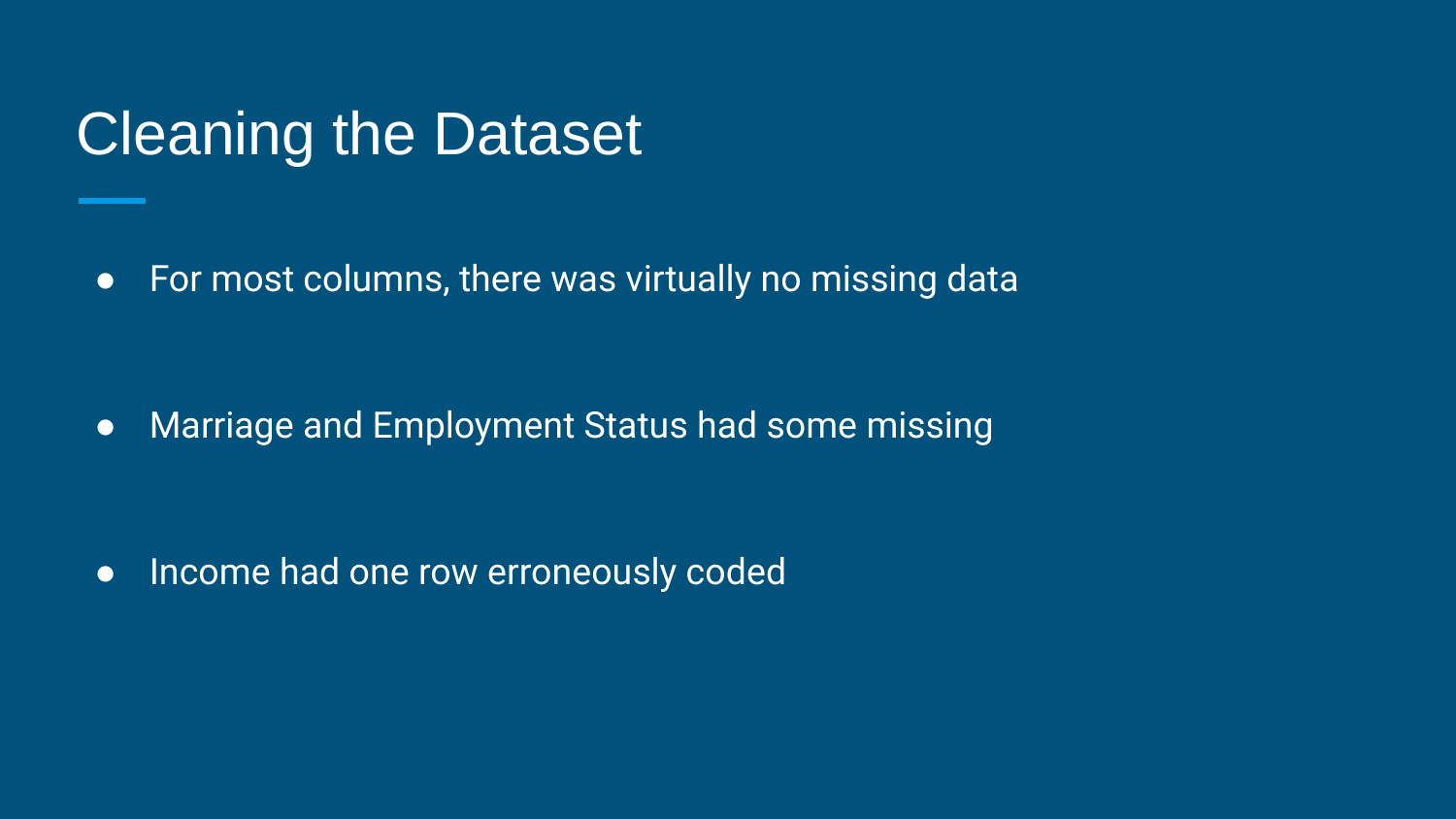

# Cleaning the Dataset
For most columns, there was virtually no missing data

Marriage and Employment Status had some missing

Income had one row erroneously coded